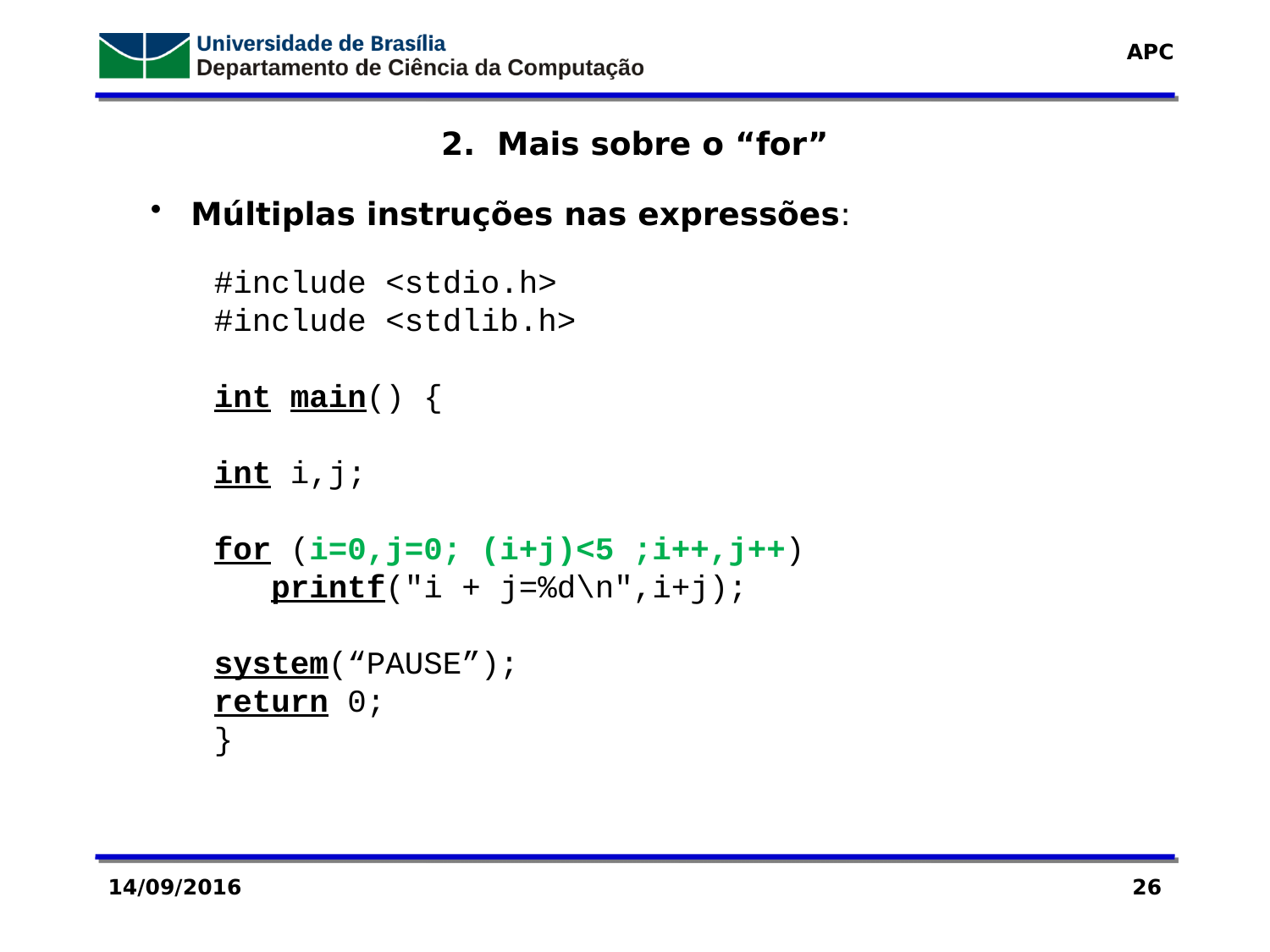

2.  Mais sobre o “for”
 Múltiplas instruções nas expressões:

#include <stdio.h>
#include <stdlib.h>

int main() {

int i,j;

for (i=0,j=0; (i+j)<5 ;i++,j++)
   printf("i + j=%d\n",i+j);

system(“PAUSE”);
return 0;
}
14/09/2016
26